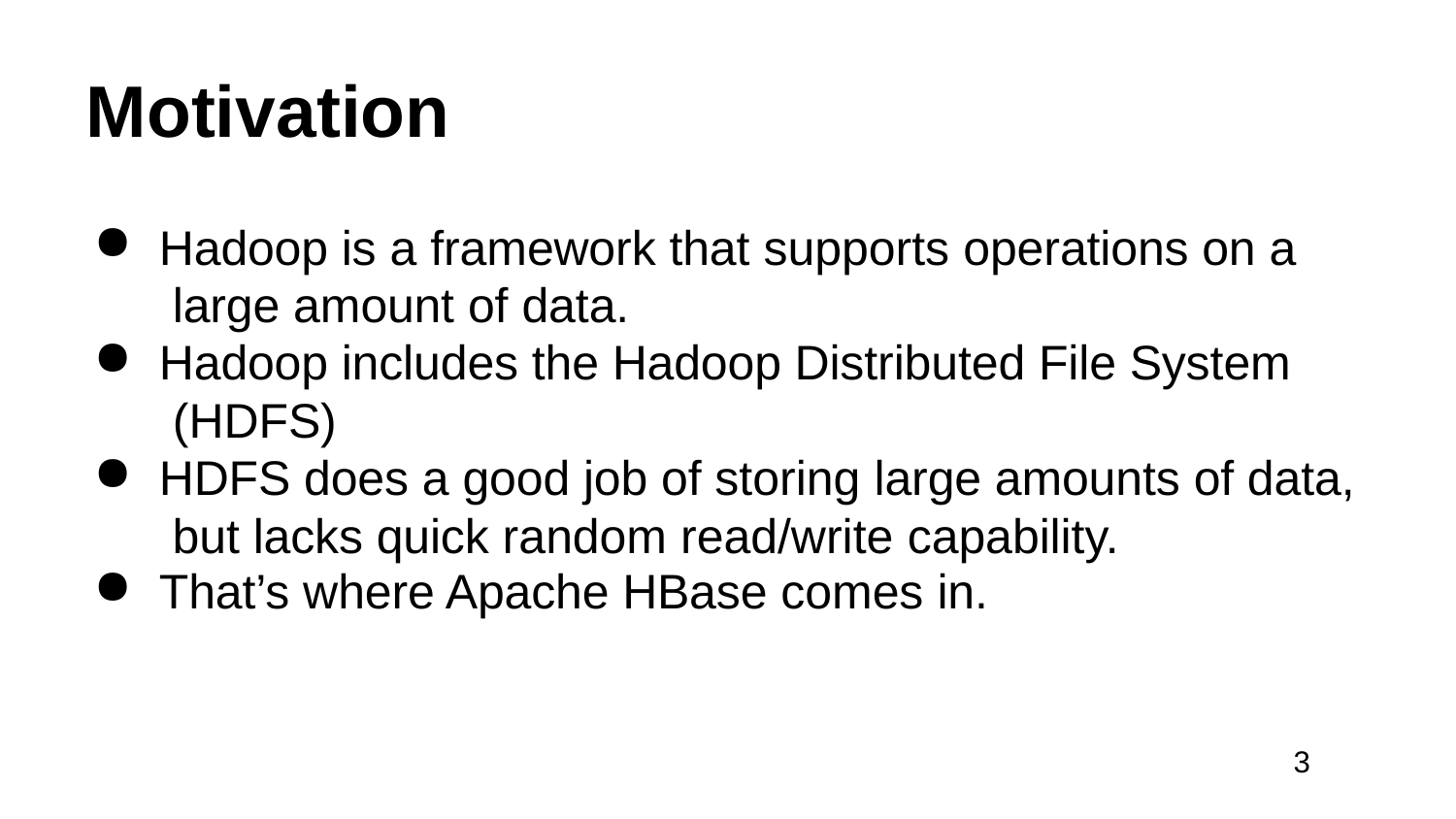

# Motivation
Hadoop is a framework that supports operations on a  large amount of data.
Hadoop includes the Hadoop Distributed File System  (HDFS)
HDFS does a good job of storing large amounts of data,  but lacks quick random read/write capability.
That’s where Apache HBase comes in.
3